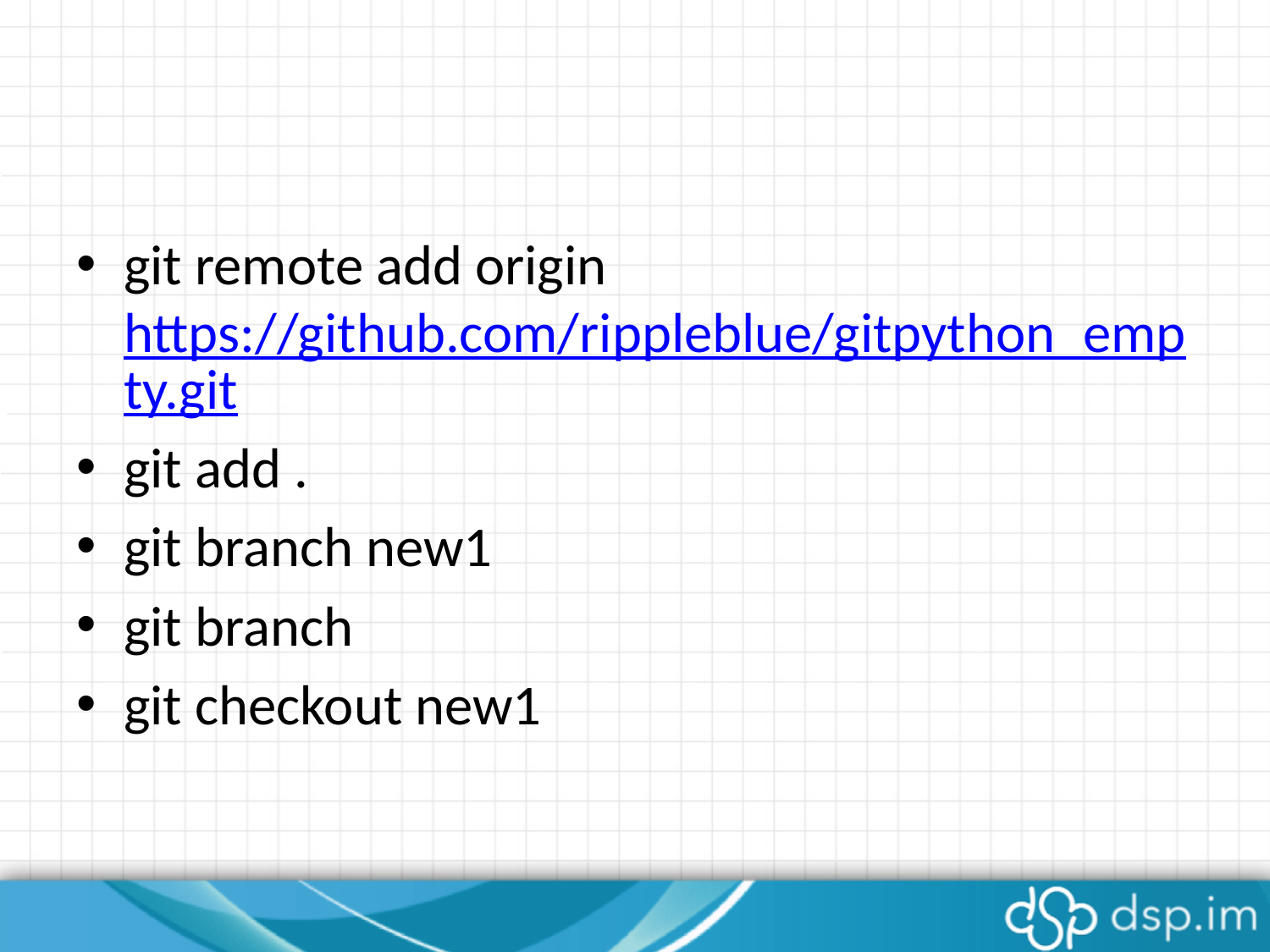

#
git remote add origin https://github.com/rippleblue/gitpython_empty.git
git add .
git branch new1
git branch
git checkout new1